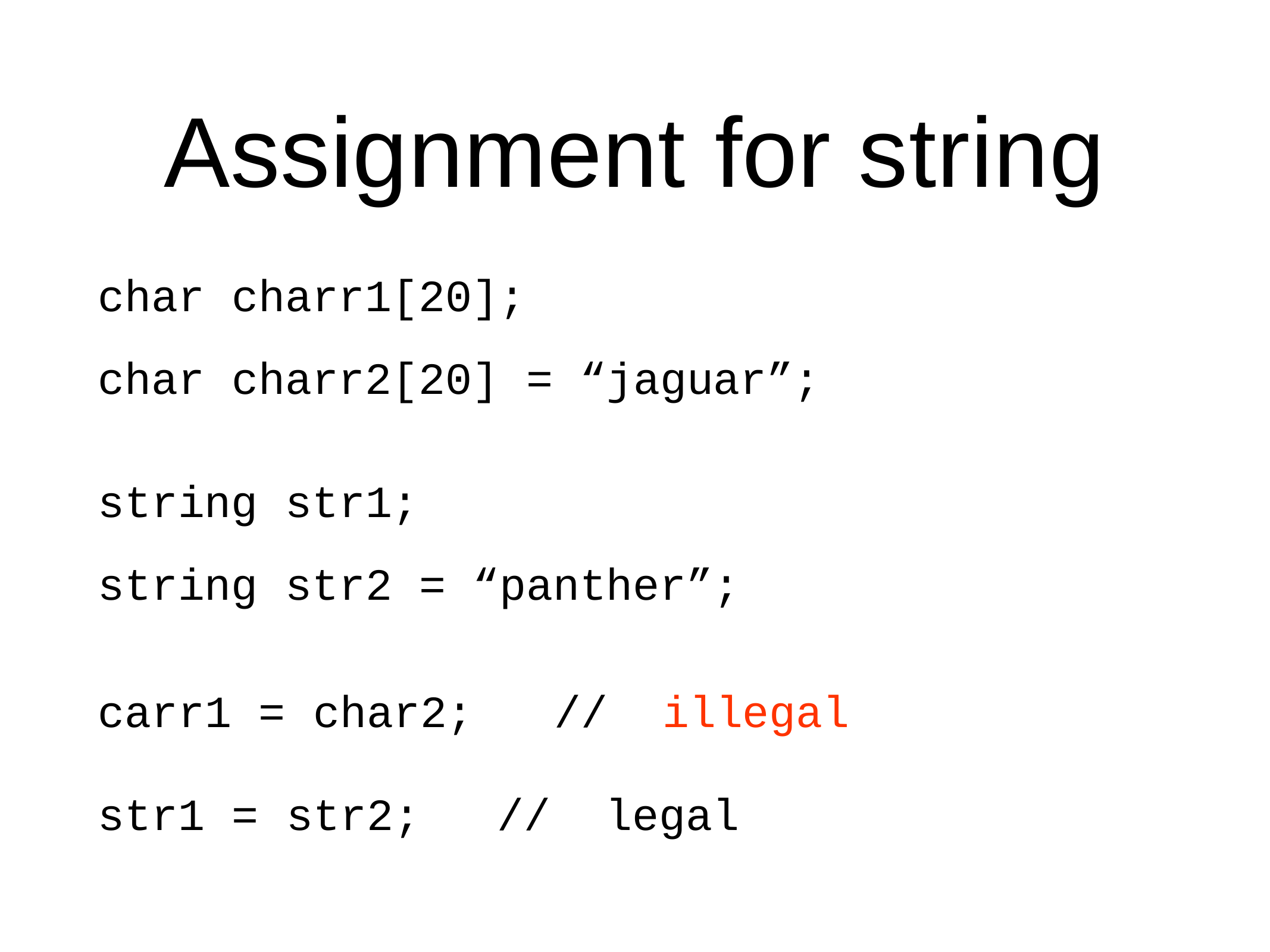

# Assignment for string
| char | charr1[20]; |  |  |
| --- | --- | --- | --- |
| char | charr2[20] | = | “jaguar”; |
| string | str1; |  |  |
| --- | --- | --- | --- |
| string | str2 | = | “panther”; |
carr1 =	char2;
//	illegal
str1 =	str2;
//	legal